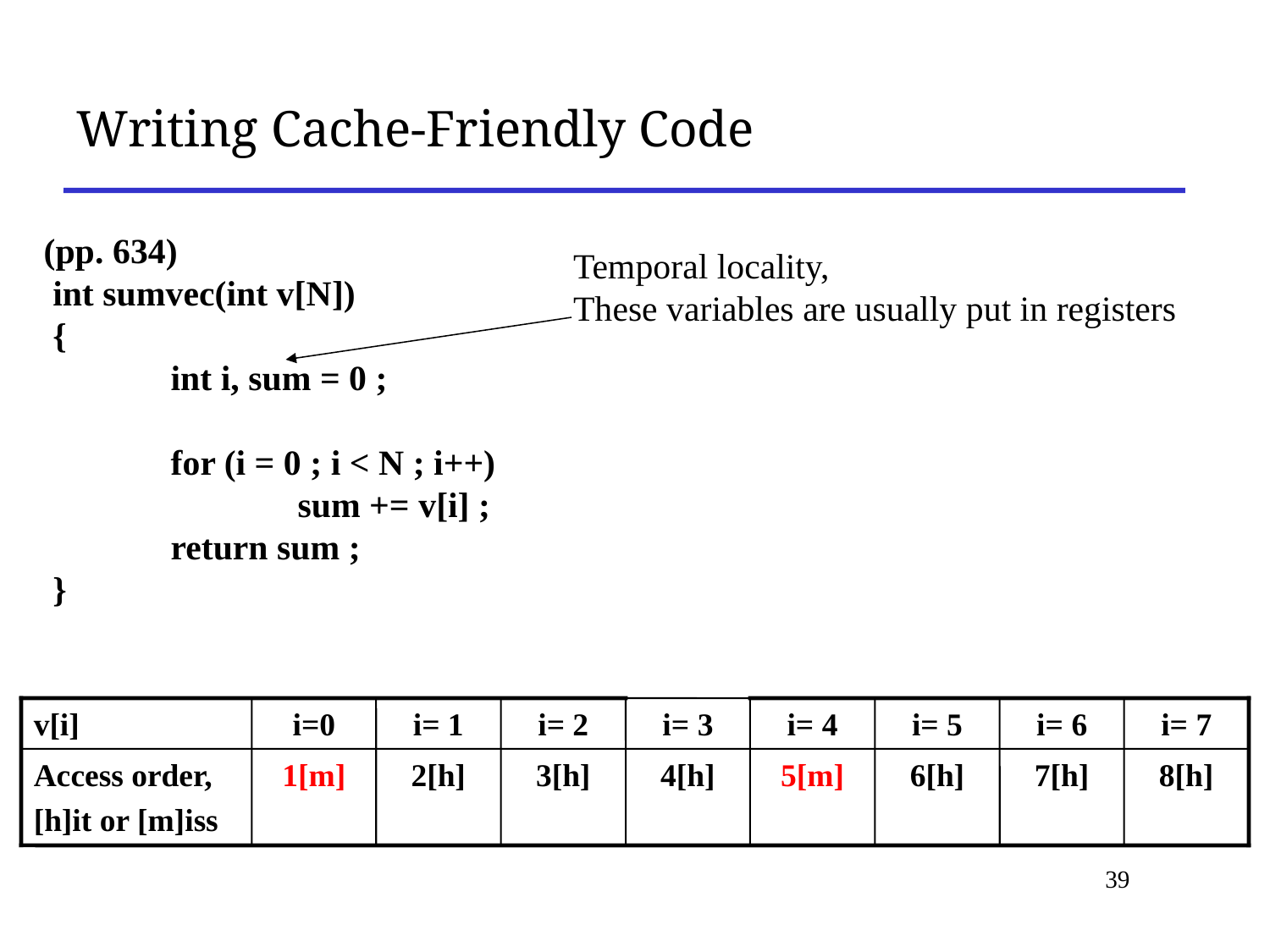

# Writing Cache-Friendly Code
(pp. 634)
 int sumvec(int v[N])
 {
	int i, sum = 0 ;

	for (i = 0 ; i < N ; i++)
		sum += v[i] ;
	return sum ;
 }

Temporal locality,
These variables are usually put in registers

v[i]

i=0

i= 1

i= 2

i= 3

i= 4

i= 5

i= 6

i= 7

Access order,
[h]it or [m]iss

1[m]
2[h]
3[h]
4[h]
5[m]
6[h]
7[h]
8[h]

39